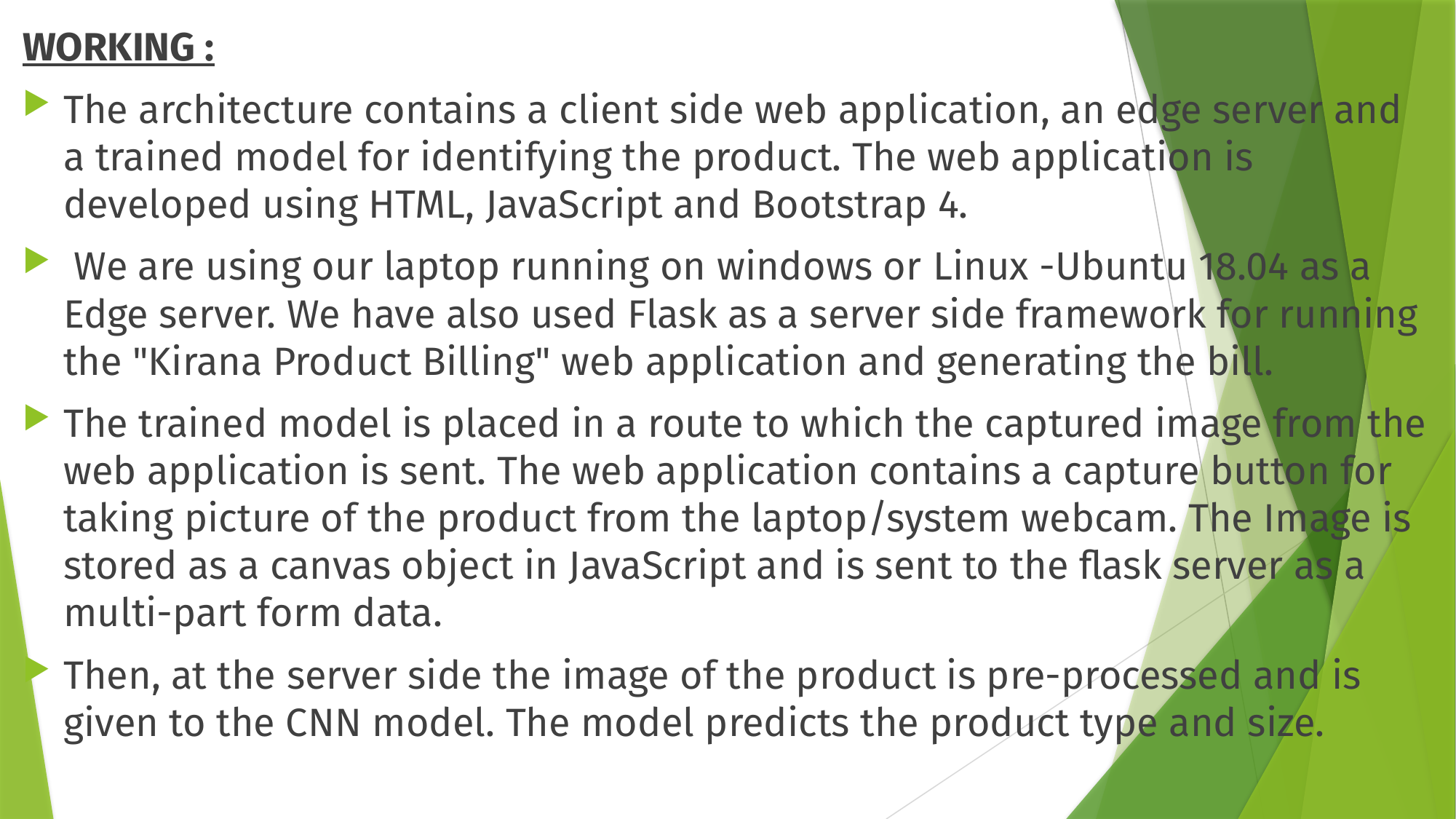

WORKING :
The architecture contains a client side web application, an edge server and a trained model for identifying the product. The web application is developed using HTML, JavaScript and Bootstrap 4.
 We are using our laptop running on windows or Linux -Ubuntu 18.04 as a Edge server. We have also used Flask as a server side framework for running the "Kirana Product Billing" web application and generating the bill.
The trained model is placed in a route to which the captured image from the web application is sent. The web application contains a capture button for taking picture of the product from the laptop/system webcam. The Image is stored as a canvas object in JavaScript and is sent to the flask server as a multi-part form data.
Then, at the server side the image of the product is pre-processed and is given to the CNN model. The model predicts the product type and size.